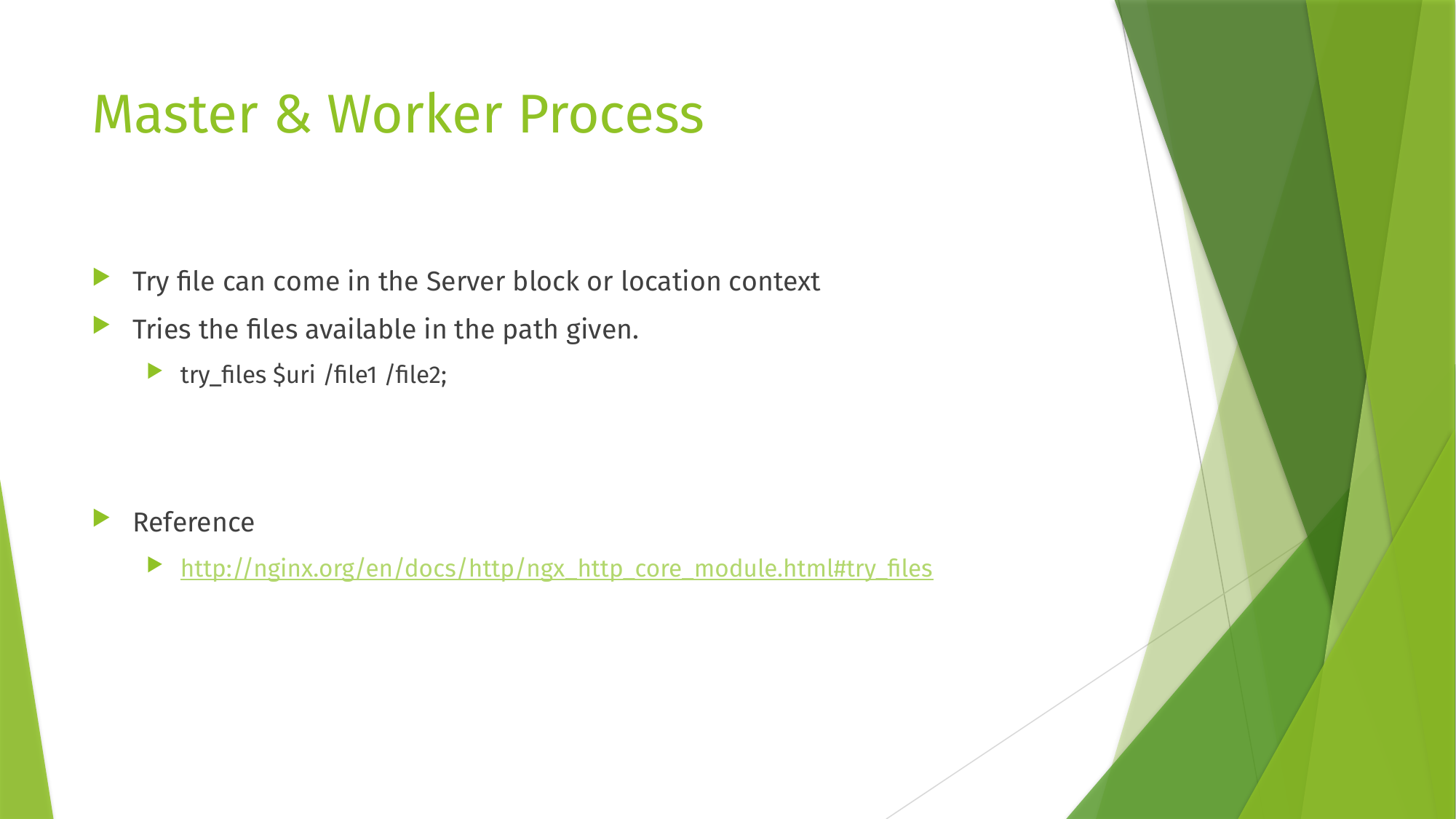

# Master & Worker Process
Try file can come in the Server block or location context
Tries the files available in the path given.
try_files $uri /file1 /file2;

Reference
http://nginx.org/en/docs/http/ngx_http_core_module.html#try_files